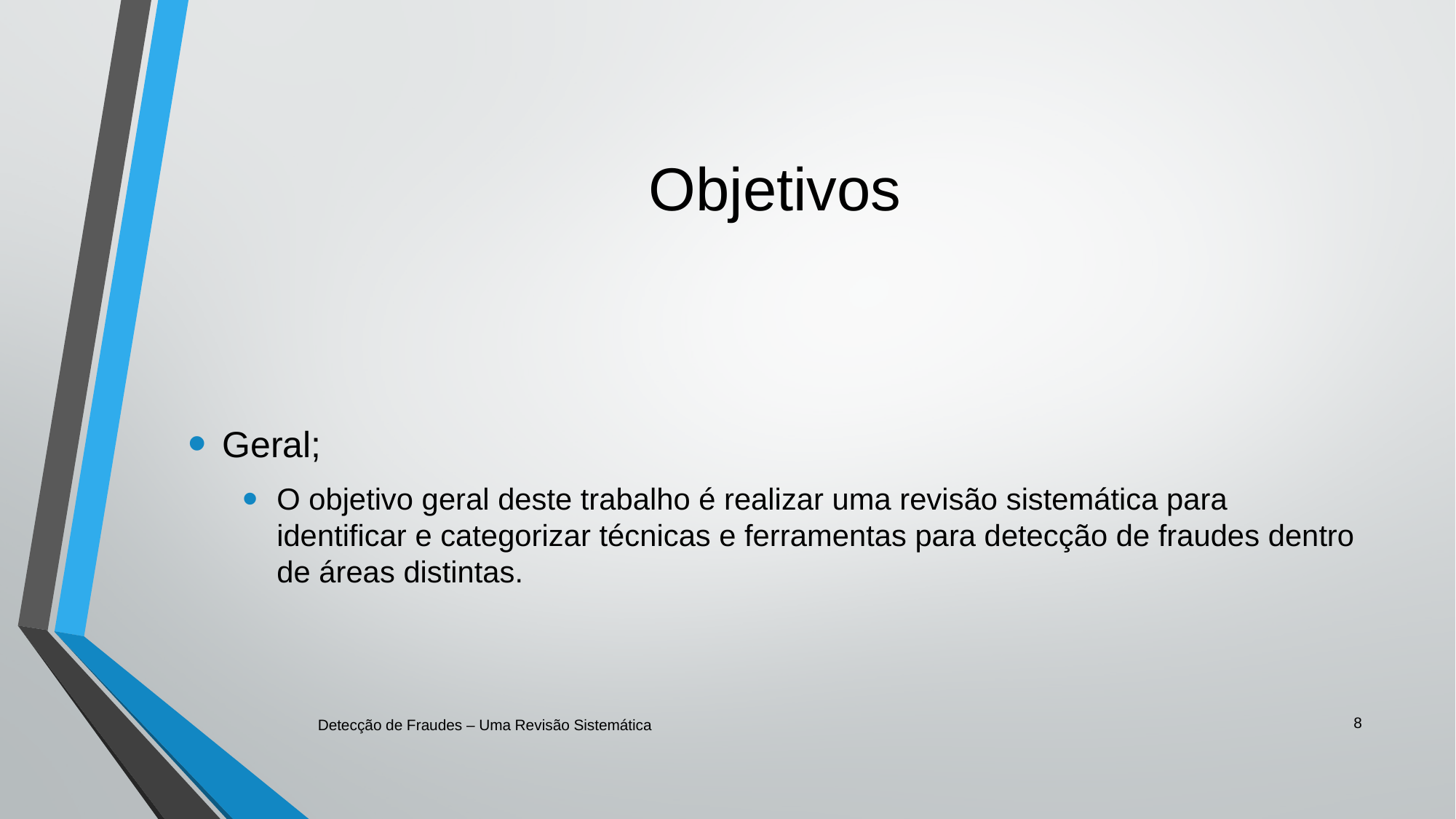

# Objetivos
Geral;
O objetivo geral deste trabalho é realizar uma revisão sistemática para identificar e categorizar técnicas e ferramentas para detecção de fraudes dentro de áreas distintas.
8
Detecção de Fraudes – Uma Revisão Sistemática